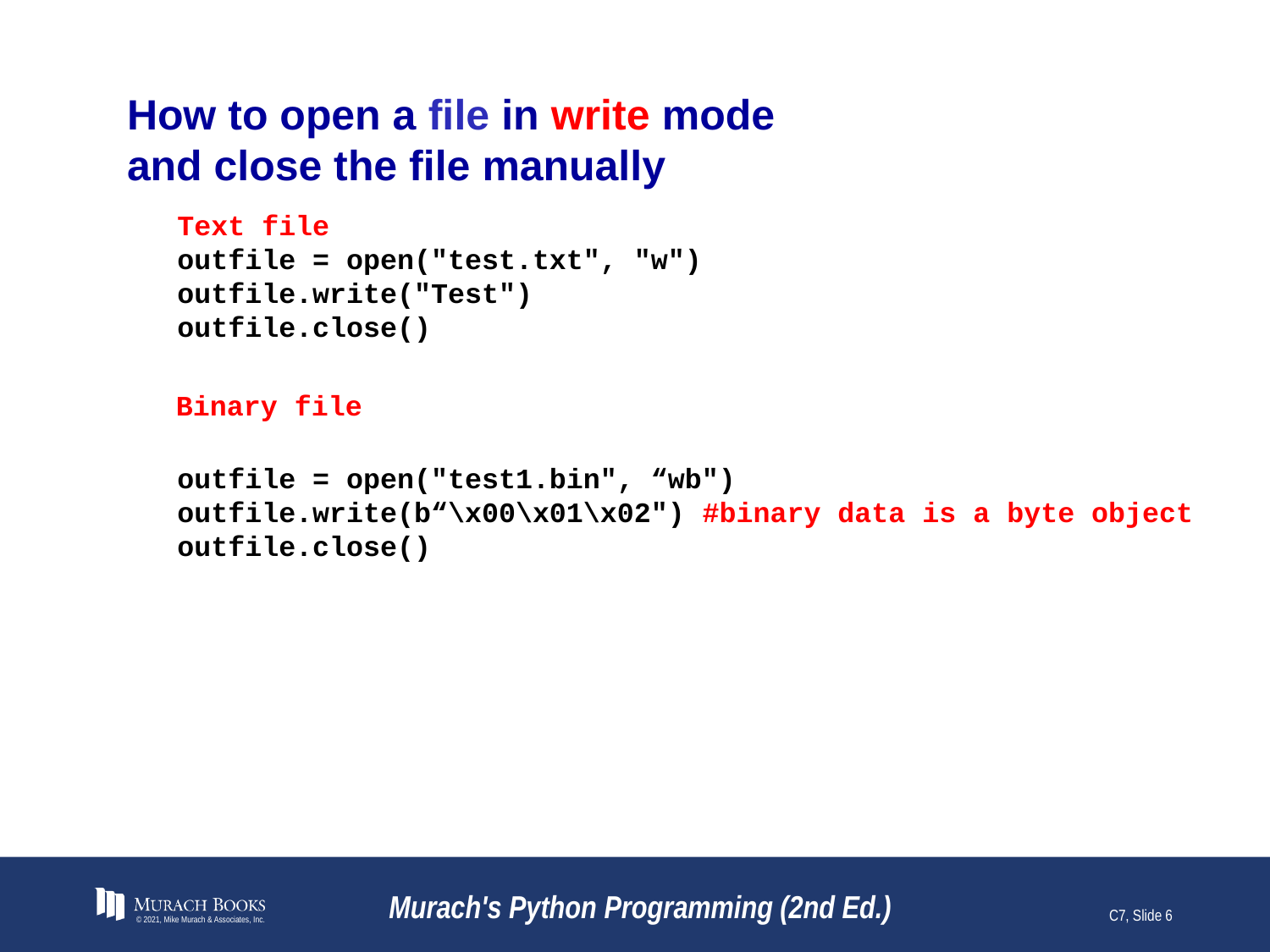

# How to open a file in write mode and close the file manually
Text file
outfile = open("test.txt", "w")
outfile.write("Test")
outfile.close()

      Binary file

outfile = open("test1.bin", “wb")
outfile.write(b“\x00\x01\x02") #binary data is a byte object
outfile.close()

© 2021, Mike Murach & Associates, Inc.
Murach's Python Programming (2nd Ed.)

C7, Slide 6